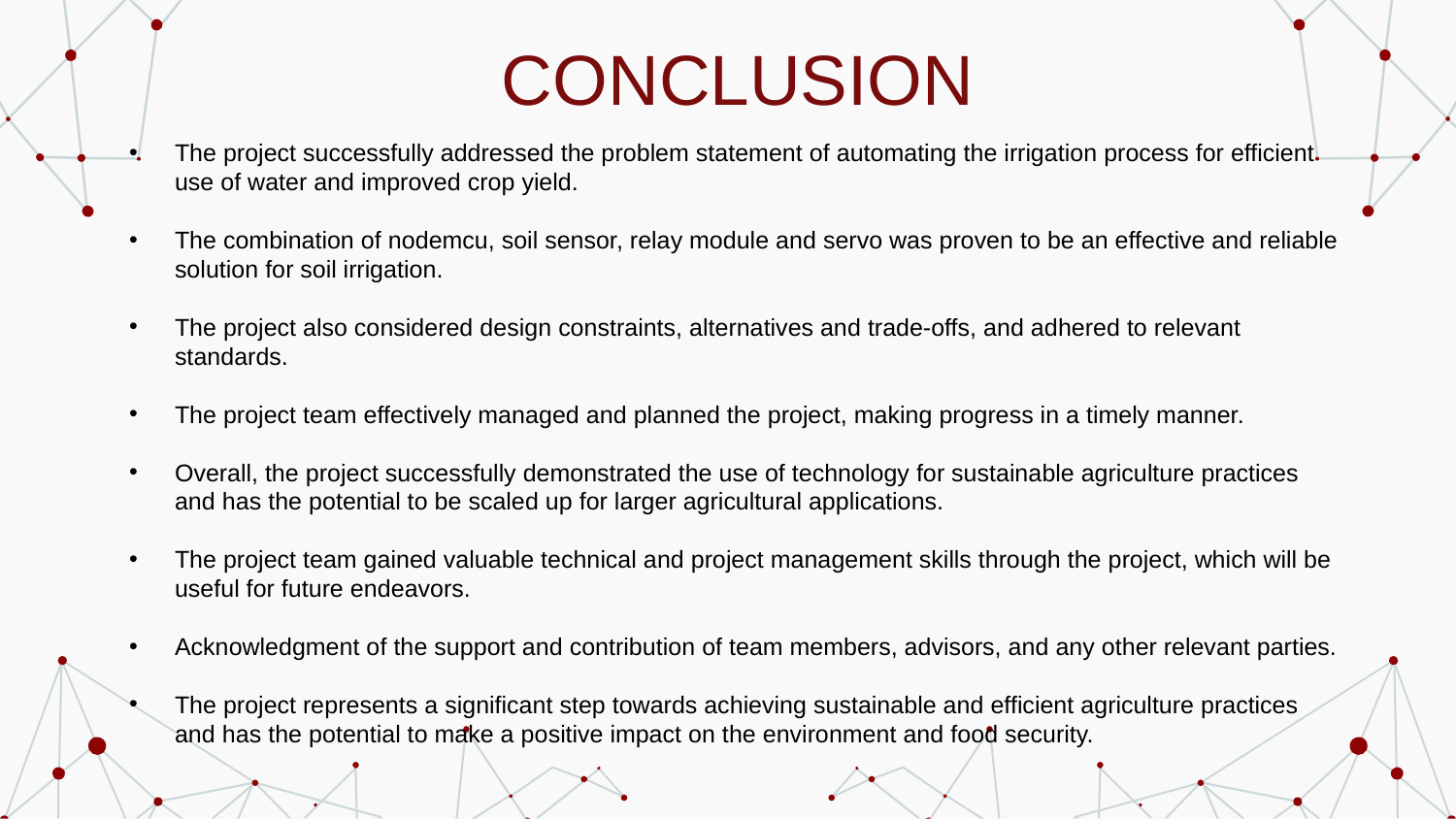

# CONCLUSION
The project successfully addressed the problem statement of automating the irrigation process for efficient use of water and improved crop yield.

The combination of nodemcu, soil sensor, relay module and servo was proven to be an effective and reliable solution for soil irrigation.

The project also considered design constraints, alternatives and trade-offs, and adhered to relevant standards.

The project team effectively managed and planned the project, making progress in a timely manner.

Overall, the project successfully demonstrated the use of technology for sustainable agriculture practices and has the potential to be scaled up for larger agricultural applications.

The project team gained valuable technical and project management skills through the project, which will be useful for future endeavors.

Acknowledgment of the support and contribution of team members, advisors, and any other relevant parties.

The project represents a significant step towards achieving sustainable and efficient agriculture practices and has the potential to make a positive impact on the environment and food security.